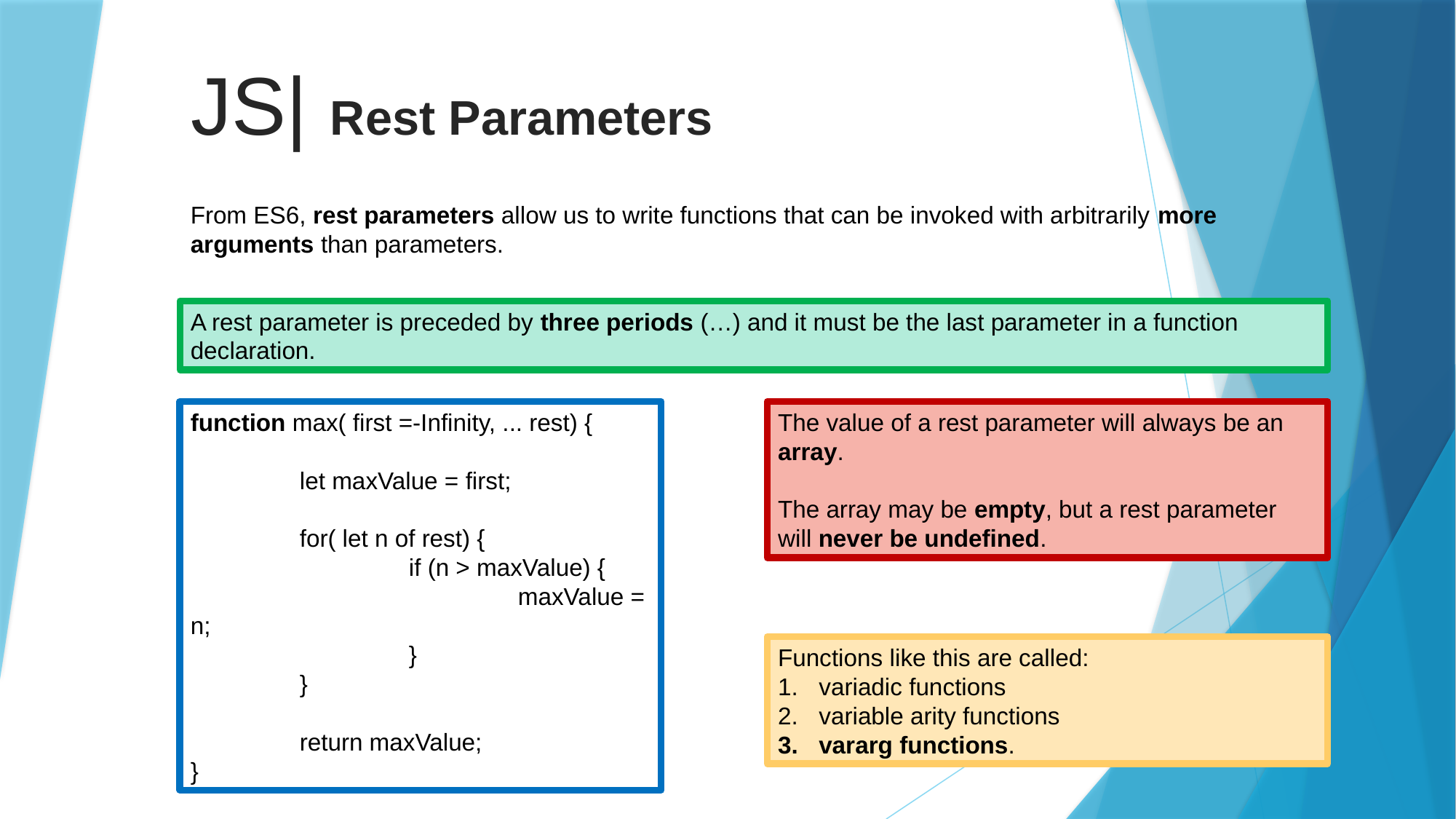

# JS| Rest Parameters
From ES6, rest parameters allow us to write functions that can be invoked with arbitrarily more arguments than parameters.
A rest parameter is preceded by three periods (…) and it must be the last parameter in a function declaration.
function max( first =-Infinity, ... rest) {

	let maxValue = first;

	for( let n of rest) {
		if (n > maxValue) {
			maxValue = n;
		}
	}

	return maxValue;
}
The value of a rest parameter will always be an array.

The array may be empty, but a rest parameter will never be undefined.
Functions like this are called:
variadic functions
variable arity functions
vararg functions.